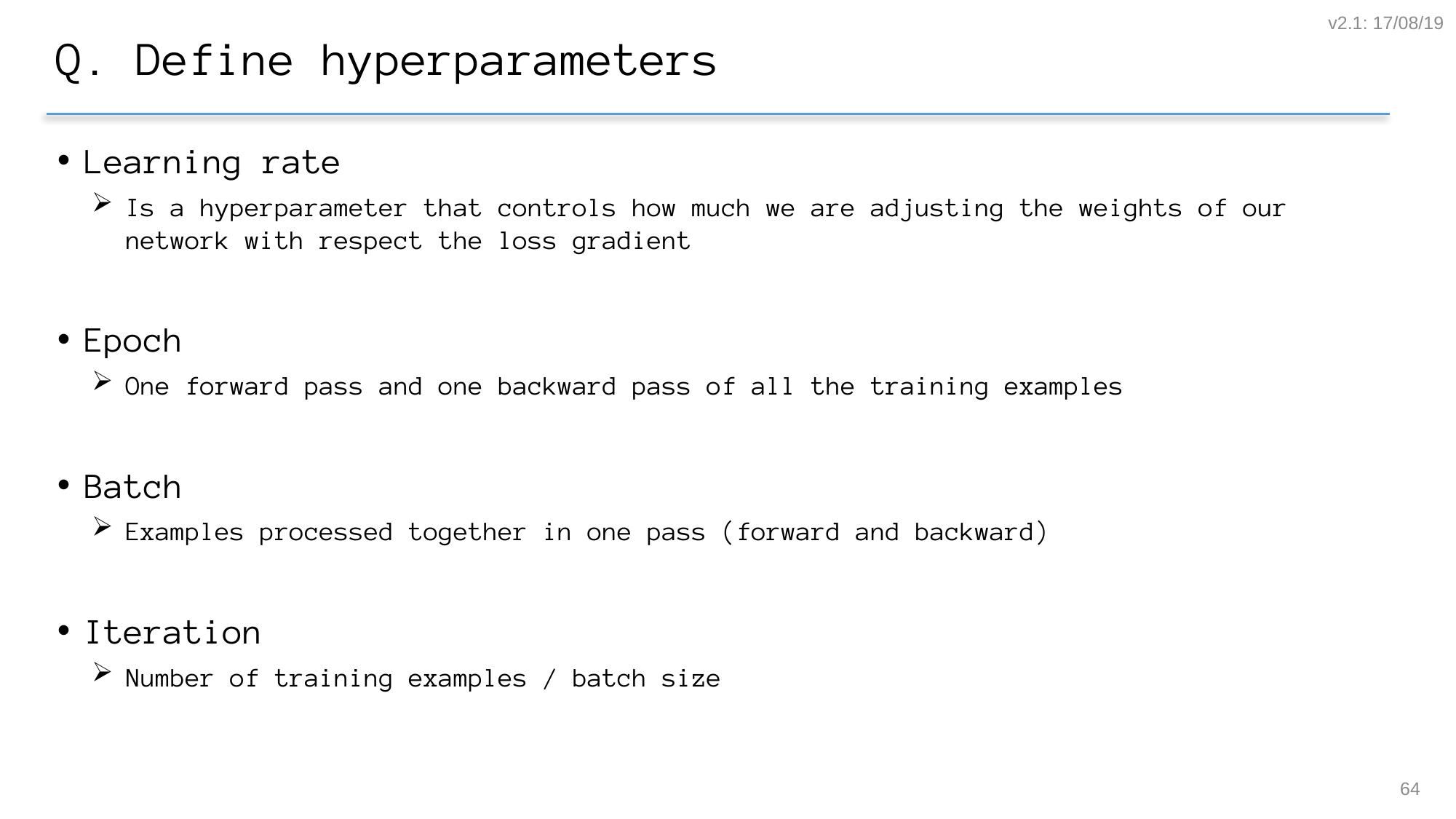

v2.1: 17/08/19
# Q. Define hyperparameters
Learning rate
Is a hyperparameter that controls how much we are adjusting the weights of our network with respect the loss gradient

Epoch
One forward pass and one backward pass of all the training examples

Batch
Examples processed together in one pass (forward and backward)

Iteration
Number of training examples / batch size
64